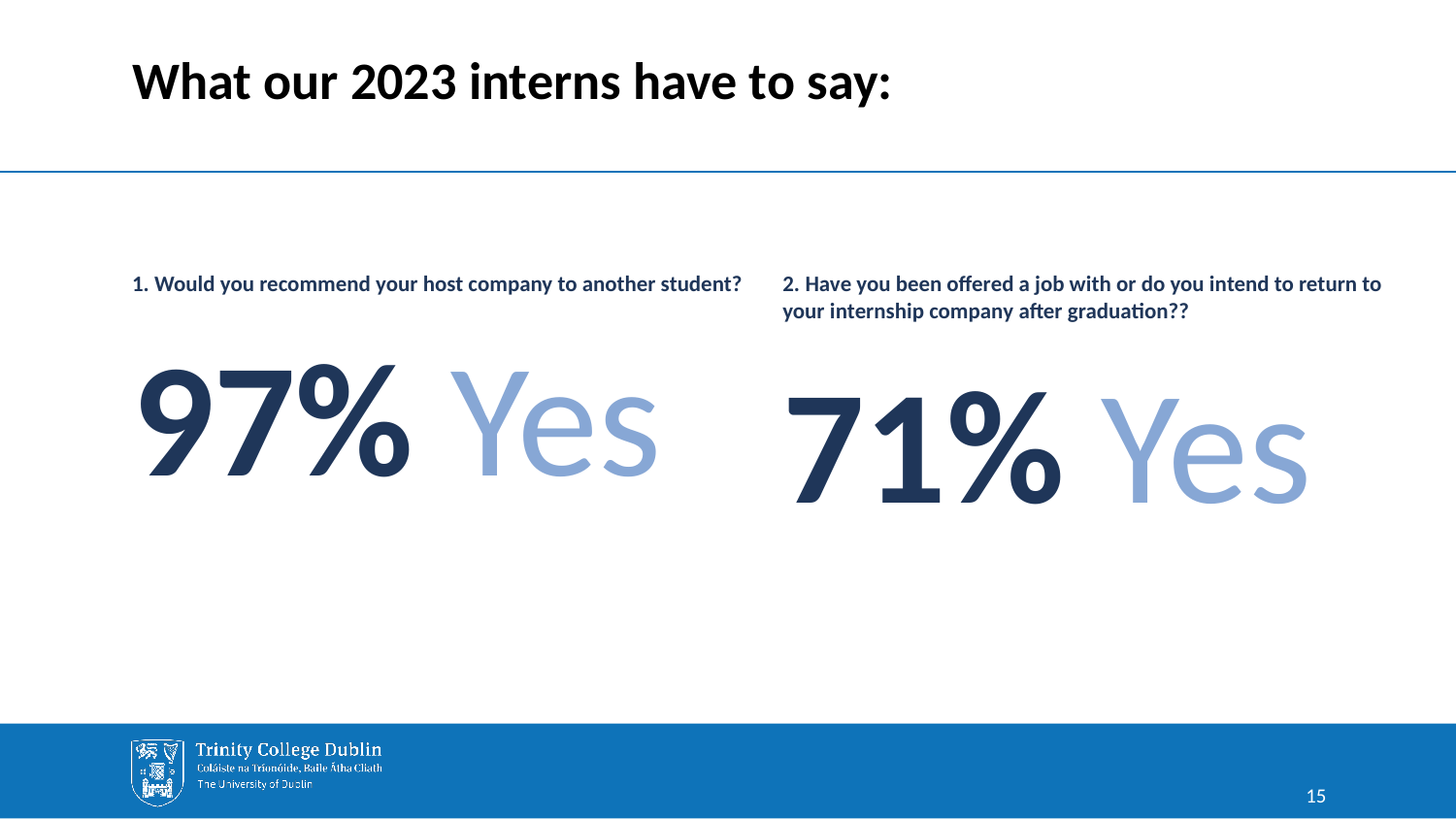

# What our 2023 interns have to say:

1. Would you recommend your host company to another student?
97% Yes

2. Have you been offered a job with or do you intend to return to your internship company after graduation??
71% Yes? after on?
15